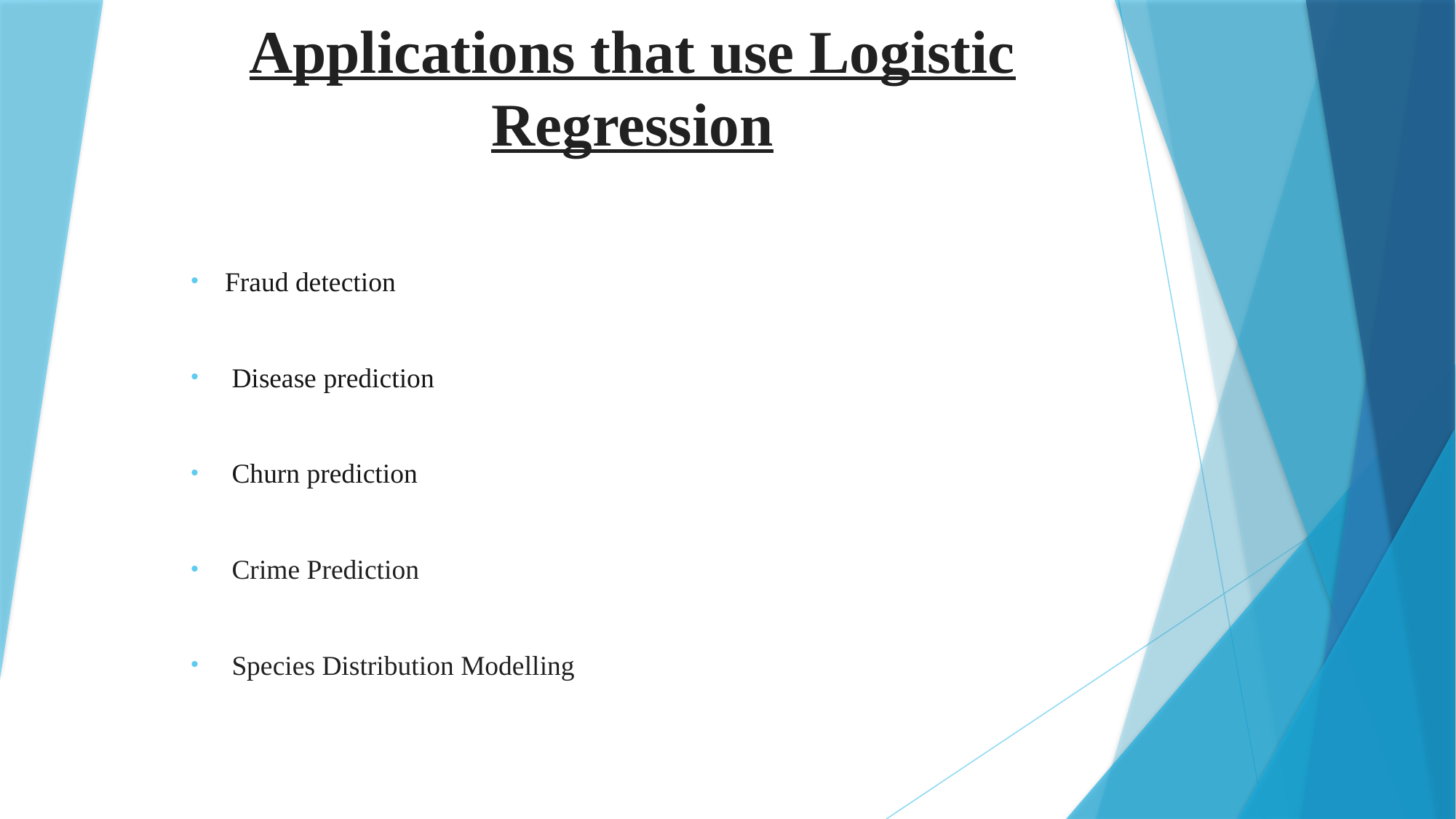

# Applications that use Logistic Regression

Fraud detection

 Disease prediction

 Churn prediction

 Crime Prediction

 Species Distribution Modelling